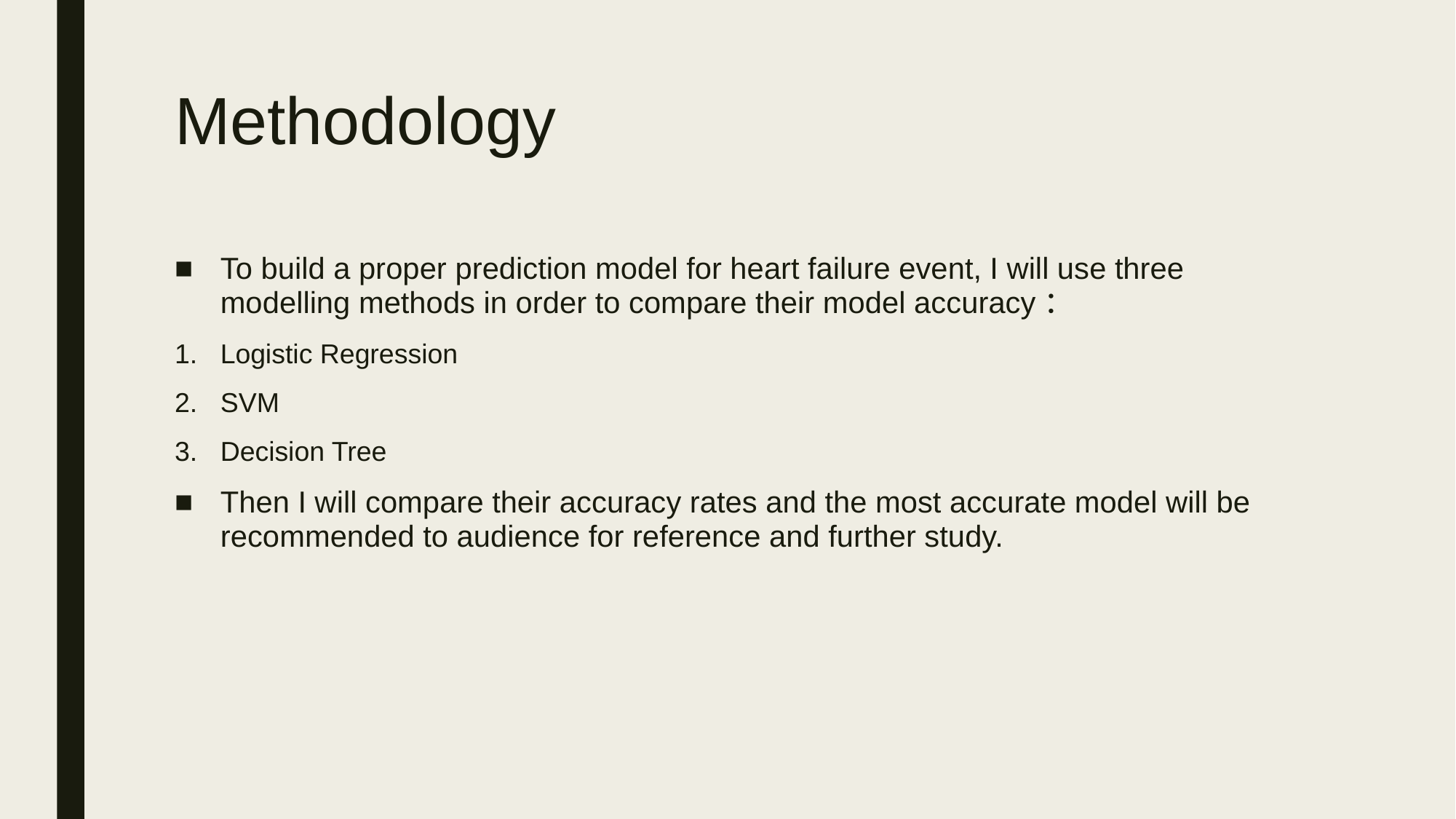

# Methodology

To build a proper prediction model for heart failure event, I will use three modelling methods in order to compare their model accuracy：
Logistic Regression
SVM
Decision Tree
Then I will compare their accuracy rates and the most accurate model will be recommended to audience for reference and further study.